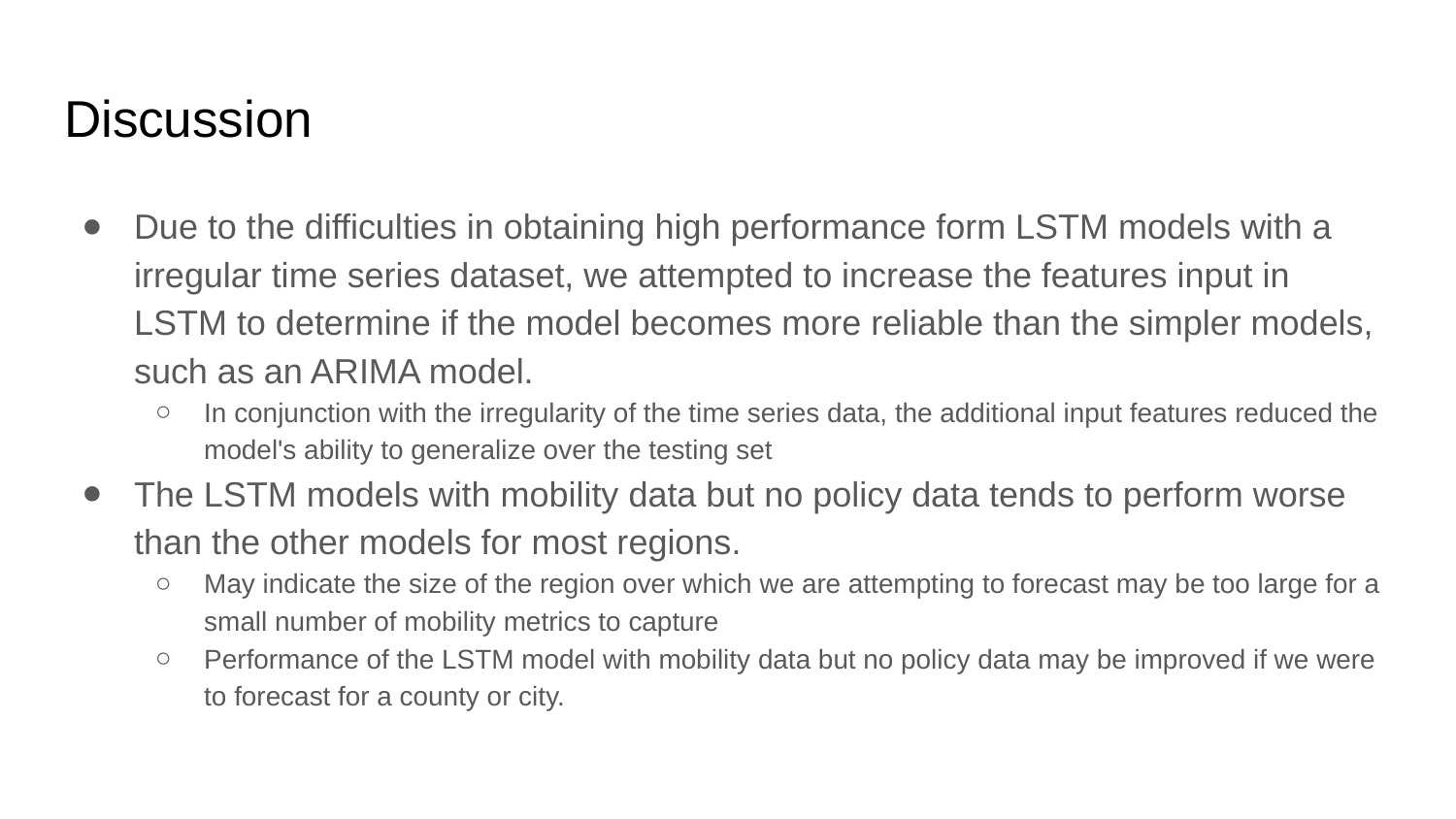

# Discussion
Due to the difficulties in obtaining high performance form LSTM models with a irregular time series dataset, we attempted to increase the features input in LSTM to determine if the model becomes more reliable than the simpler models, such as an ARIMA model.
In conjunction with the irregularity of the time series data, the additional input features reduced the model's ability to generalize over the testing set
The LSTM models with mobility data but no policy data tends to perform worse than the other models for most regions.
May indicate the size of the region over which we are attempting to forecast may be too large for a small number of mobility metrics to capture
Performance of the LSTM model with mobility data but no policy data may be improved if we were to forecast for a county or city.